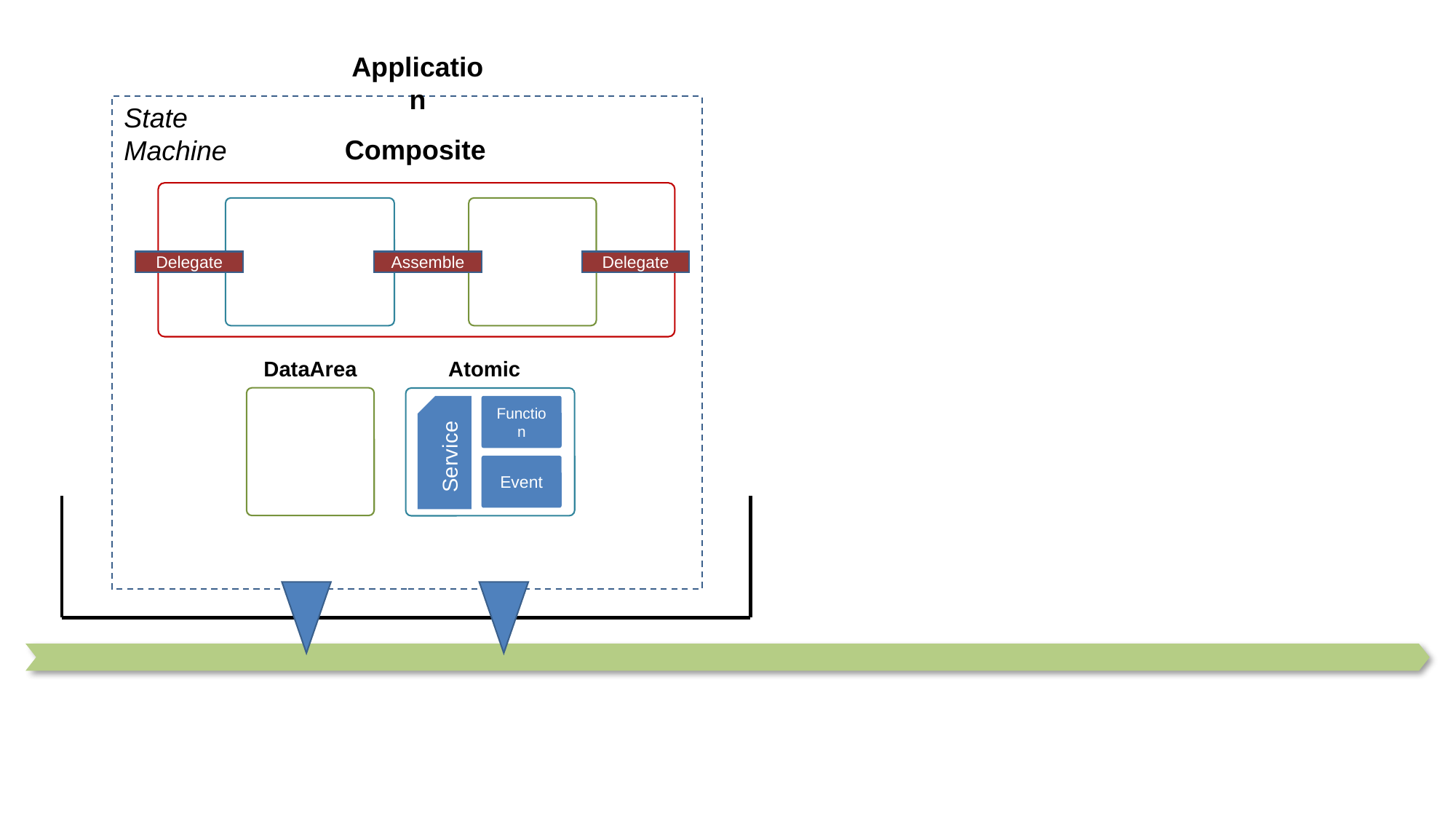

Application
State Machine

Composite

Delegate
Assemble
Delegate
DataArea
Atomic

Function
Service
Event